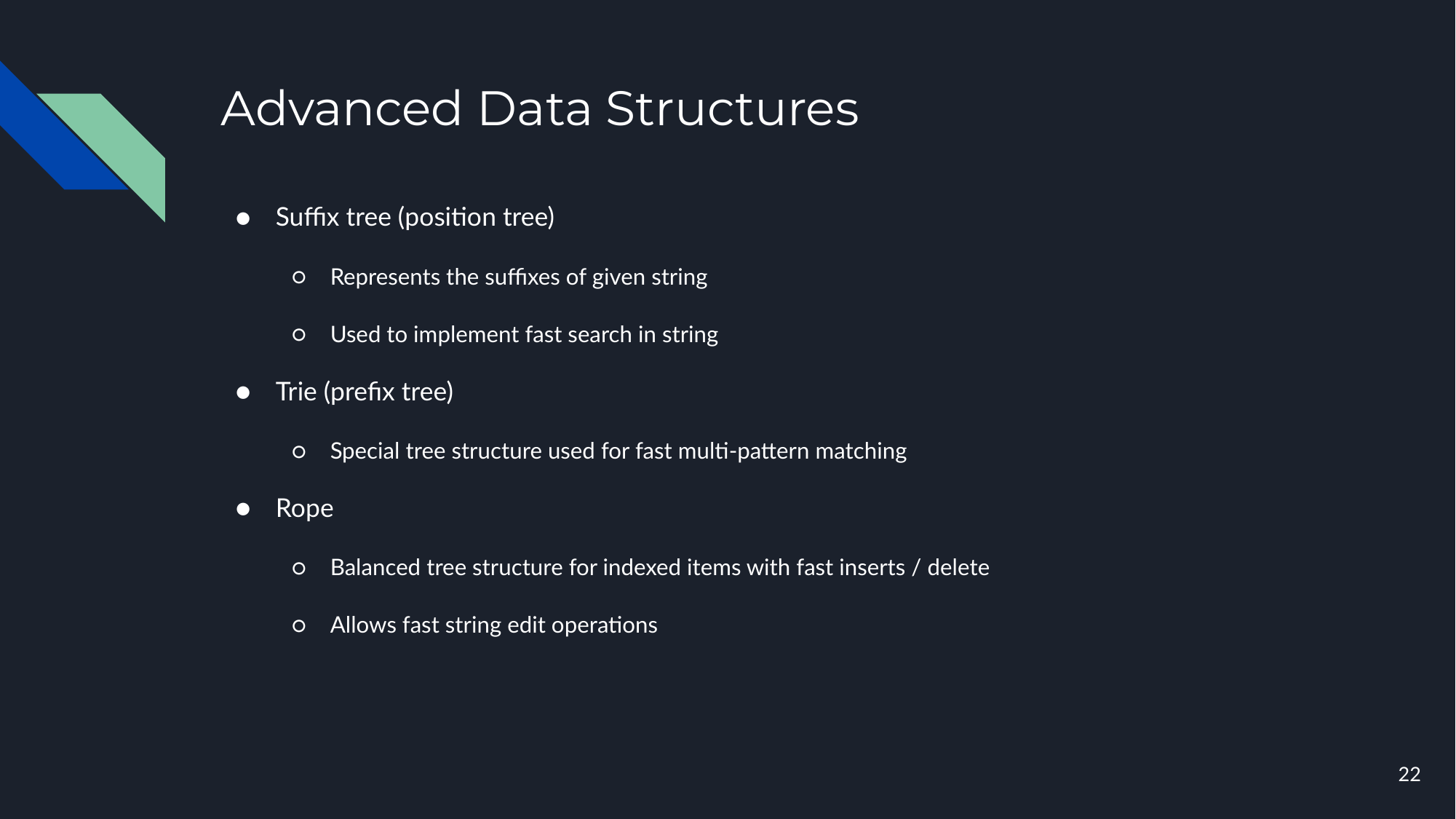

# Advanced Data Structures
Suffix tree (position tree)
Represents the suffixes of given string
Used to implement fast search in string

Trie (prefix tree)
Special tree structure used for fast multi-pattern matching

Rope
Balanced tree structure for indexed items with fast inserts / delete
Allows fast string edit operations

22